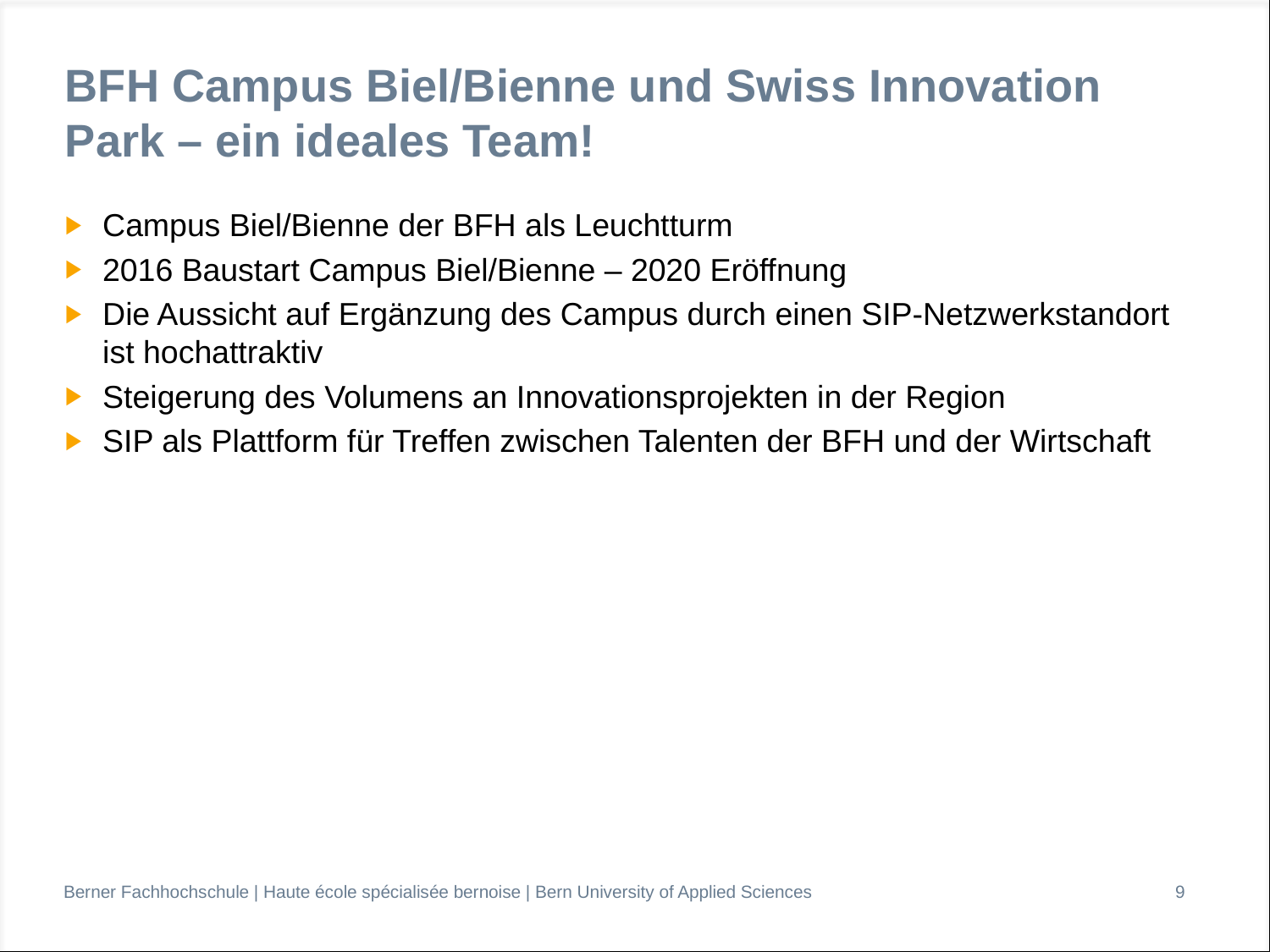

# BFH Campus Biel/Bienne und Swiss Innovation Park – ein ideales Team!
Campus Biel/Bienne der BFH als Leuchtturm
2016 Baustart Campus Biel/Bienne – 2020 Eröffnung
Die Aussicht auf Ergänzung des Campus durch einen SIP-Netzwerkstandort ist hochattraktiv
Steigerung des Volumens an Innovationsprojekten in der Region
SIP als Plattform für Treffen zwischen Talenten der BFH und der Wirtschaft
9